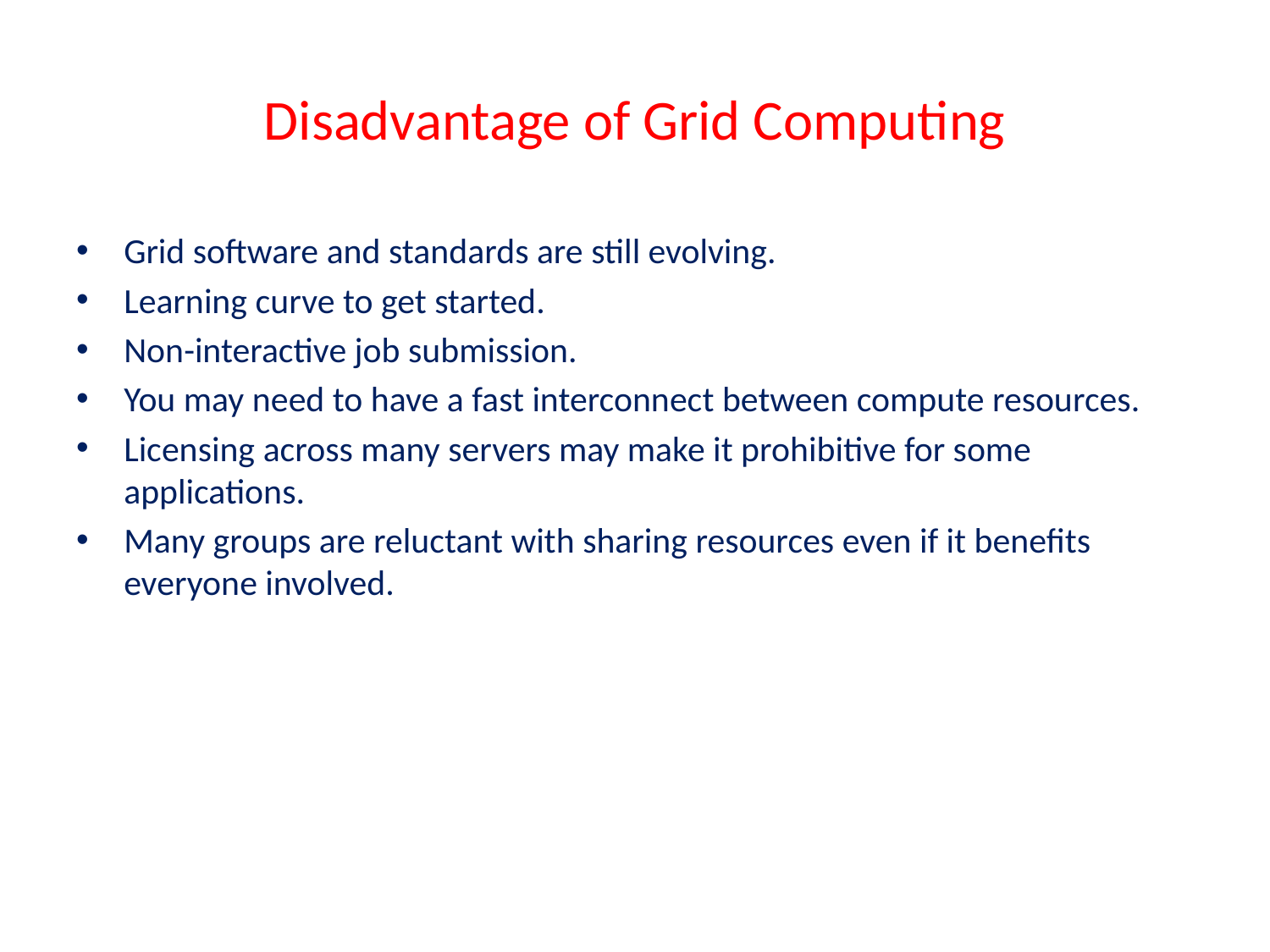

# Disadvantage of Grid Computing
Grid software and standards are still evolving.
Learning curve to get started.
Non-interactive job submission.
You may need to have a fast interconnect between compute resources.
Licensing across many servers may make it prohibitive for some applications.
Many groups are reluctant with sharing resources even if it benefits everyone involved.